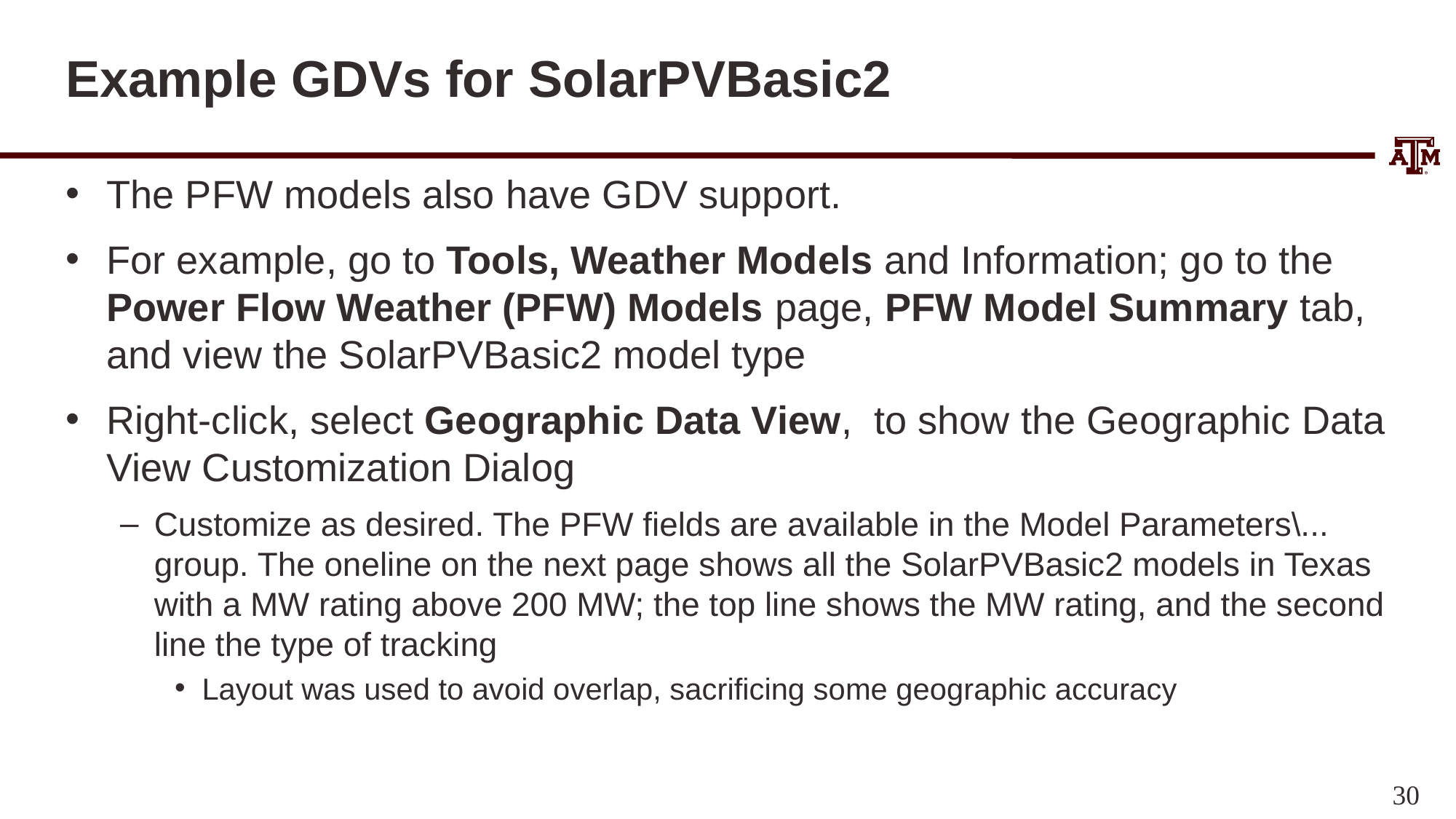

# Example GDVs for SolarPVBasic2
The PFW models also have GDV support.
For example, go to Tools, Weather Models and Information; go to the Power Flow Weather (PFW) Models page, PFW Model Summary tab, and view the SolarPVBasic2 model type
Right-click, select Geographic Data View,  to show the Geographic Data View Customization Dialog
Customize as desired. The PFW fields are available in the Model Parameters\... group. The oneline on the next page shows all the SolarPVBasic2 models in Texas with a MW rating above 200 MW; the top line shows the MW rating, and the second line the type of tracking
Layout was used to avoid overlap, sacrificing some geographic accuracy

30